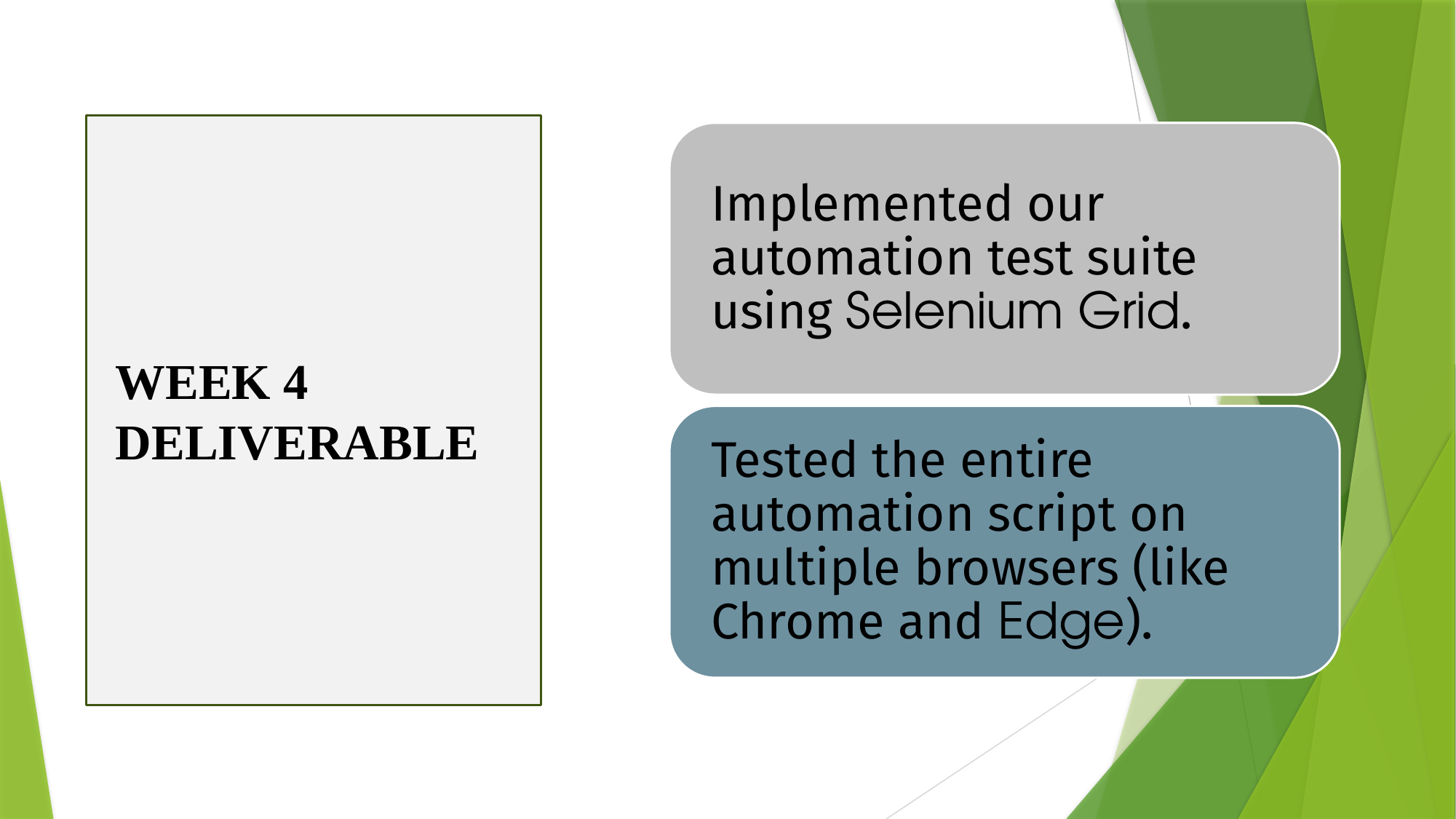

Implemented our automation test suite using Selenium Grid.
Tested the entire automation script on multiple browsers (like Chrome and Edge).
# WEEK 4 DELIVERABLE